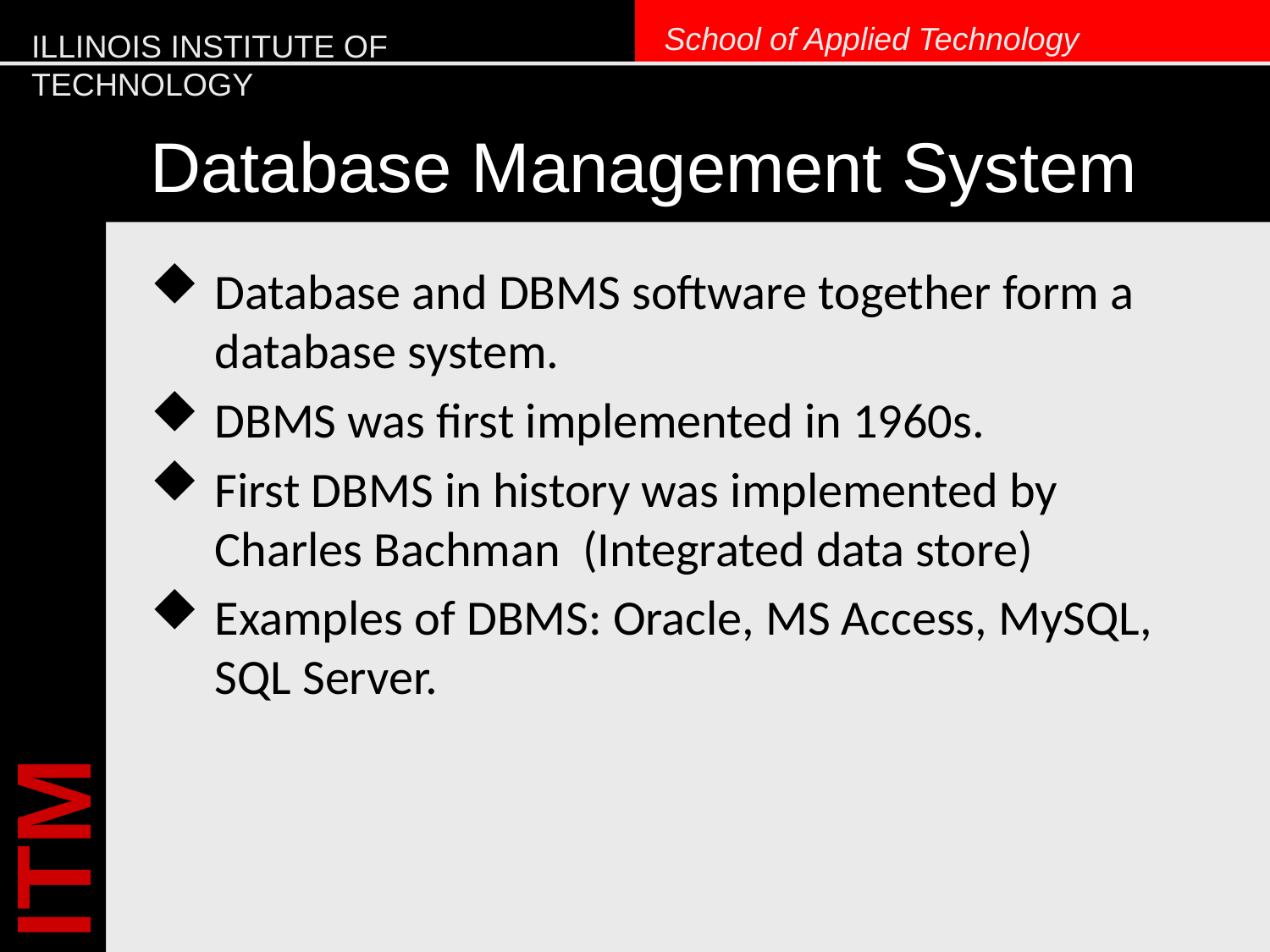

# Database Management System
Database and DBMS software together form a database system.
DBMS was first implemented in 1960s.
First DBMS in history was implemented by Charles Bachman  (Integrated data store)
Examples of DBMS: Oracle, MS Access, MySQL, SQL Server.